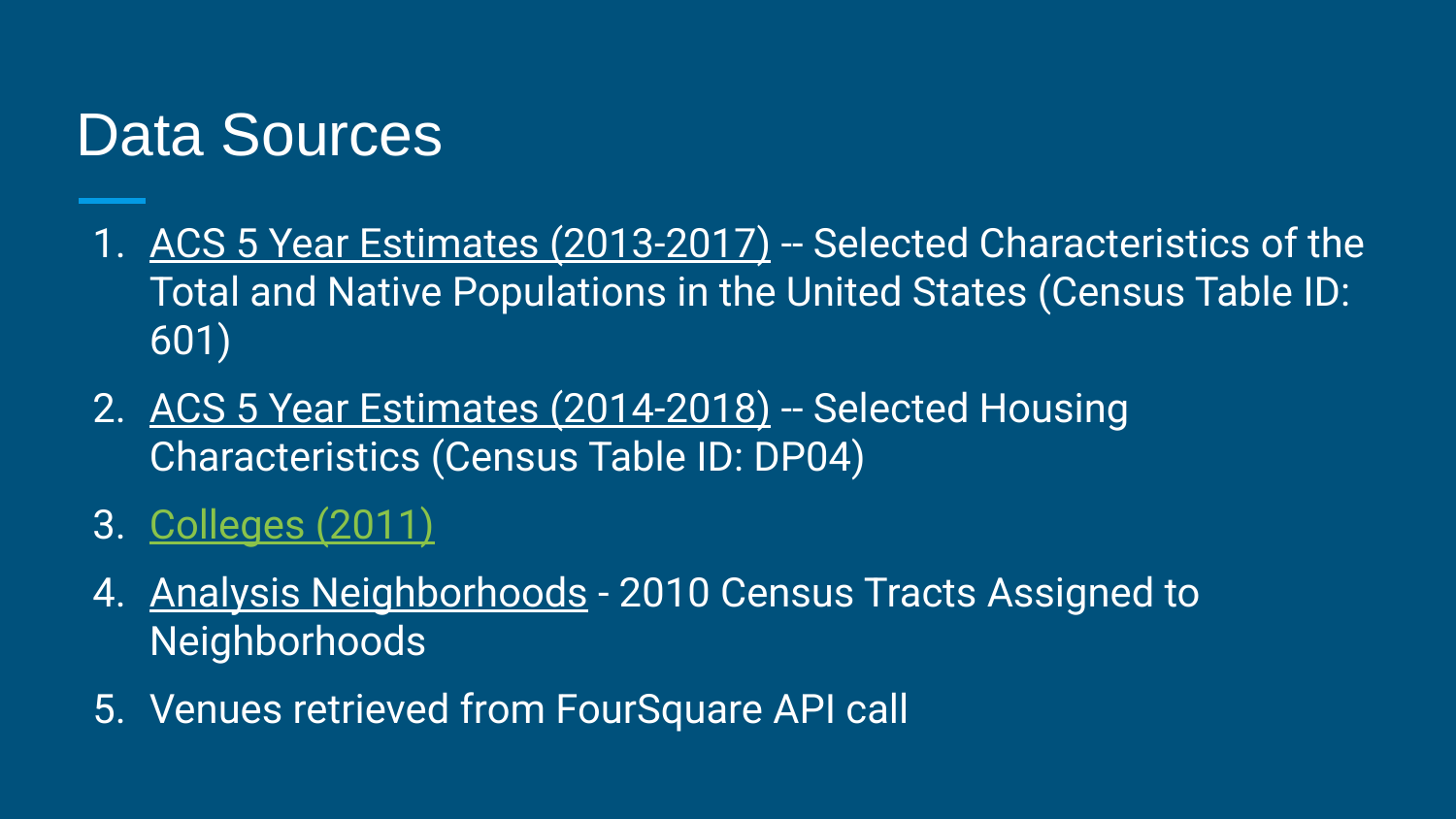

# Data Sources
ACS 5 Year Estimates (2013-2017) -- Selected Characteristics of the Total and Native Populations in the United States (Census Table ID: 601)

ACS 5 Year Estimates (2014-2018) -- Selected Housing Characteristics (Census Table ID: DP04)

Colleges (2011)

Analysis Neighborhoods - 2010 Census Tracts Assigned to Neighborhoods

Venues retrieved from FourSquare API call